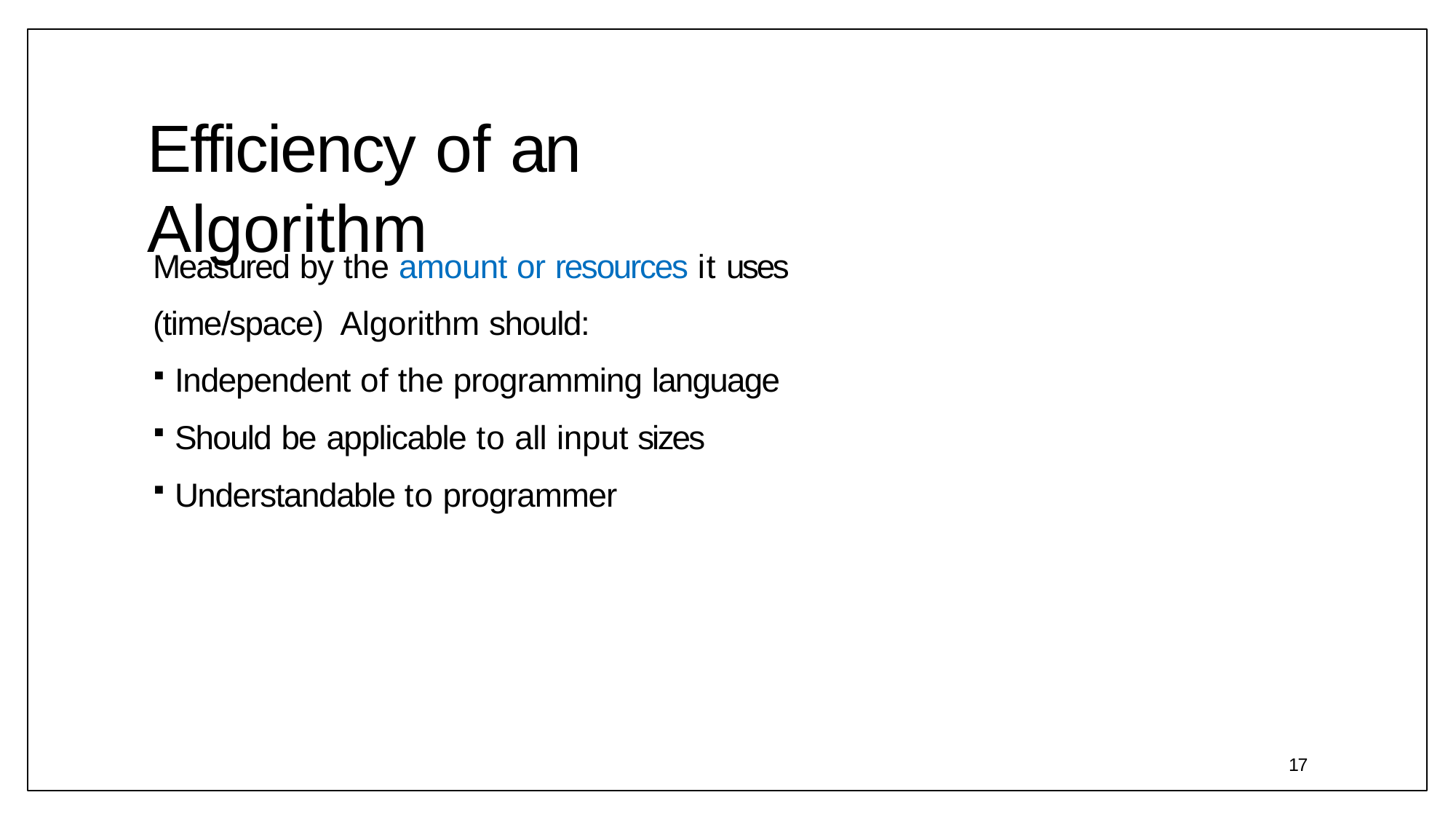

# Efficiency of an Algorithm
Measured by the amount or resources it uses (time/space)  Algorithm should:
Independent of the programming language
Should be applicable to all input sizes
Understandable to programmer
17